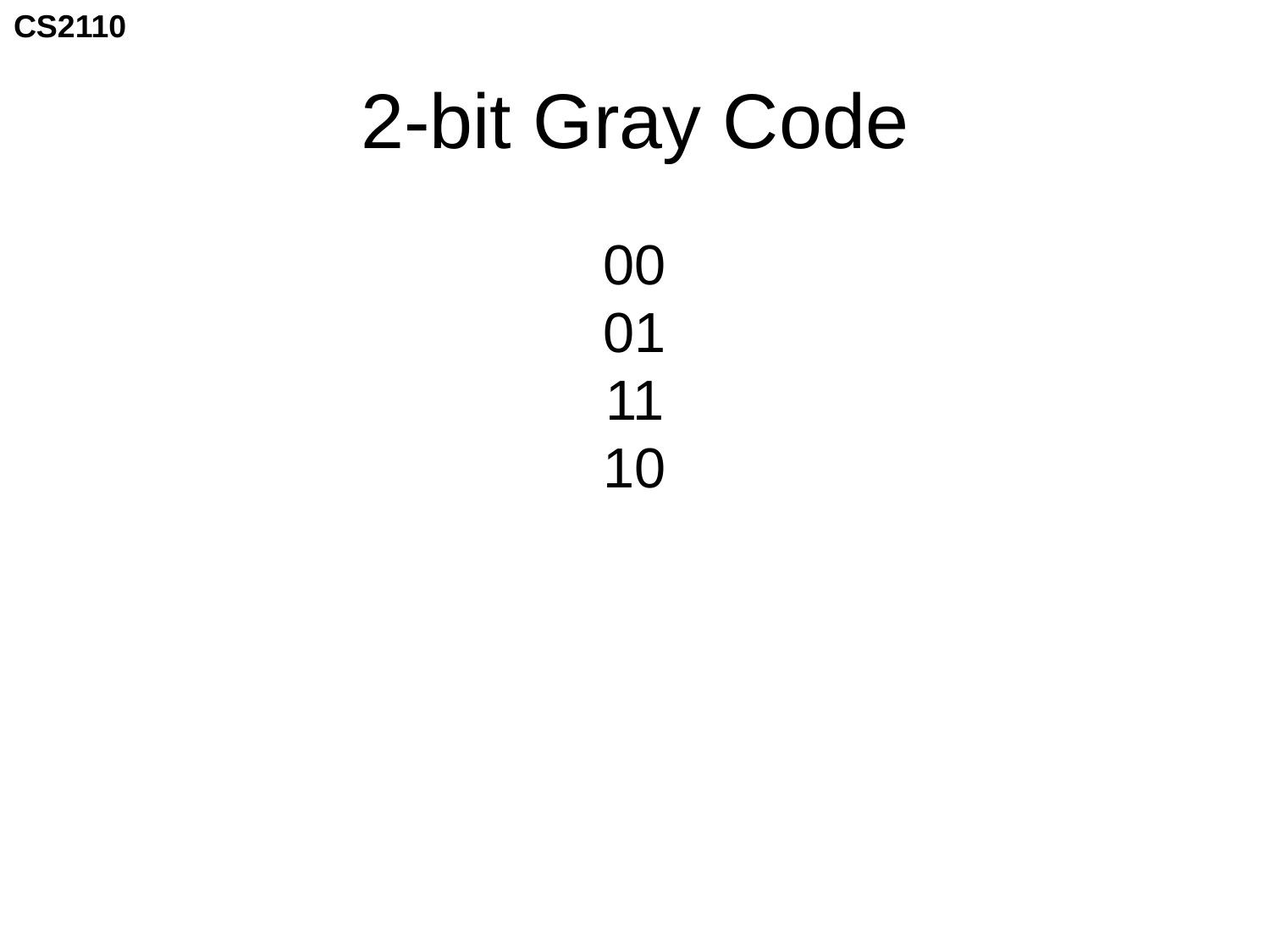

# 2-bit Gray Code
00
01
11
10